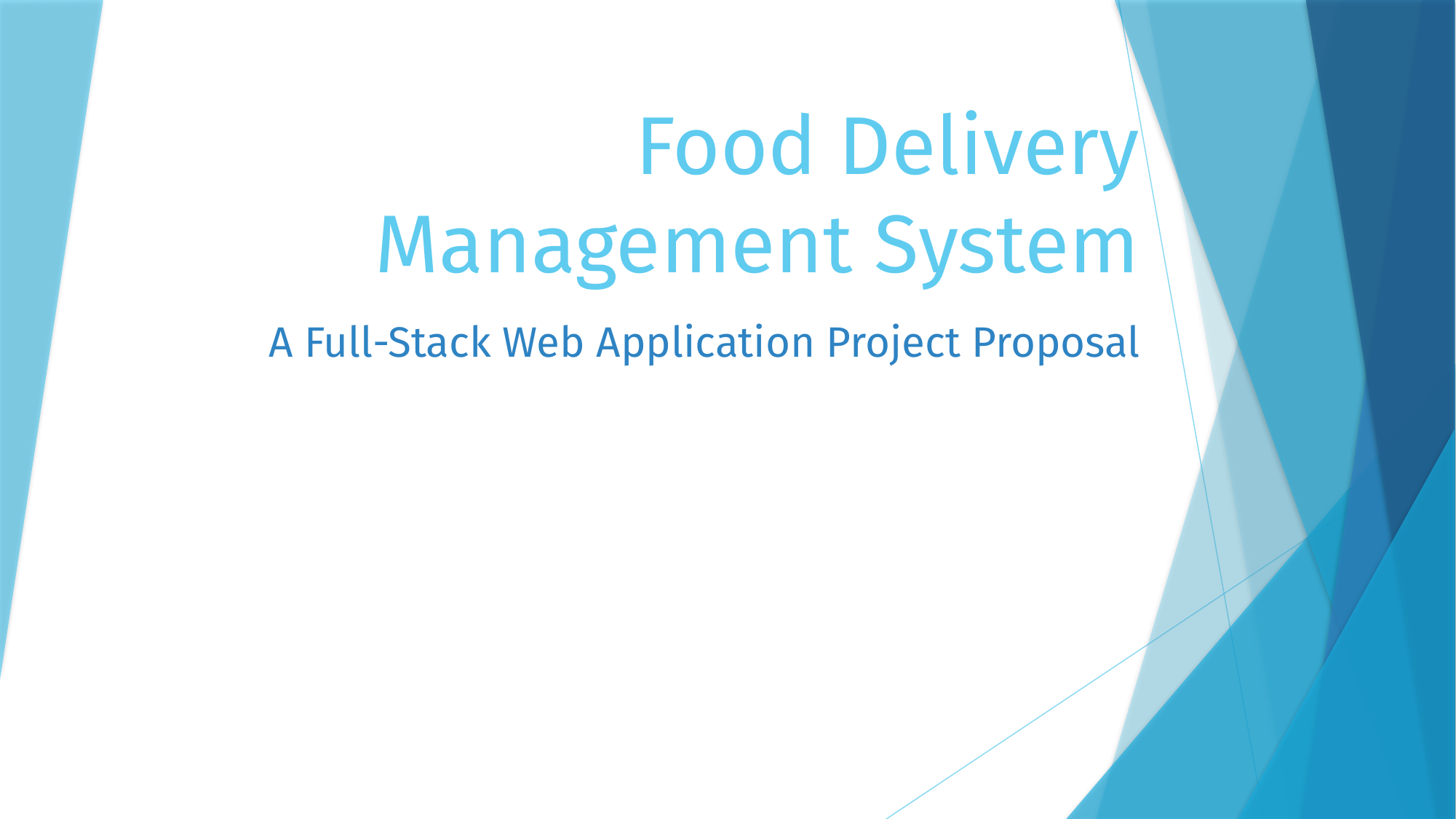

# Food Delivery Management System
A Full-Stack Web Application Project Proposal